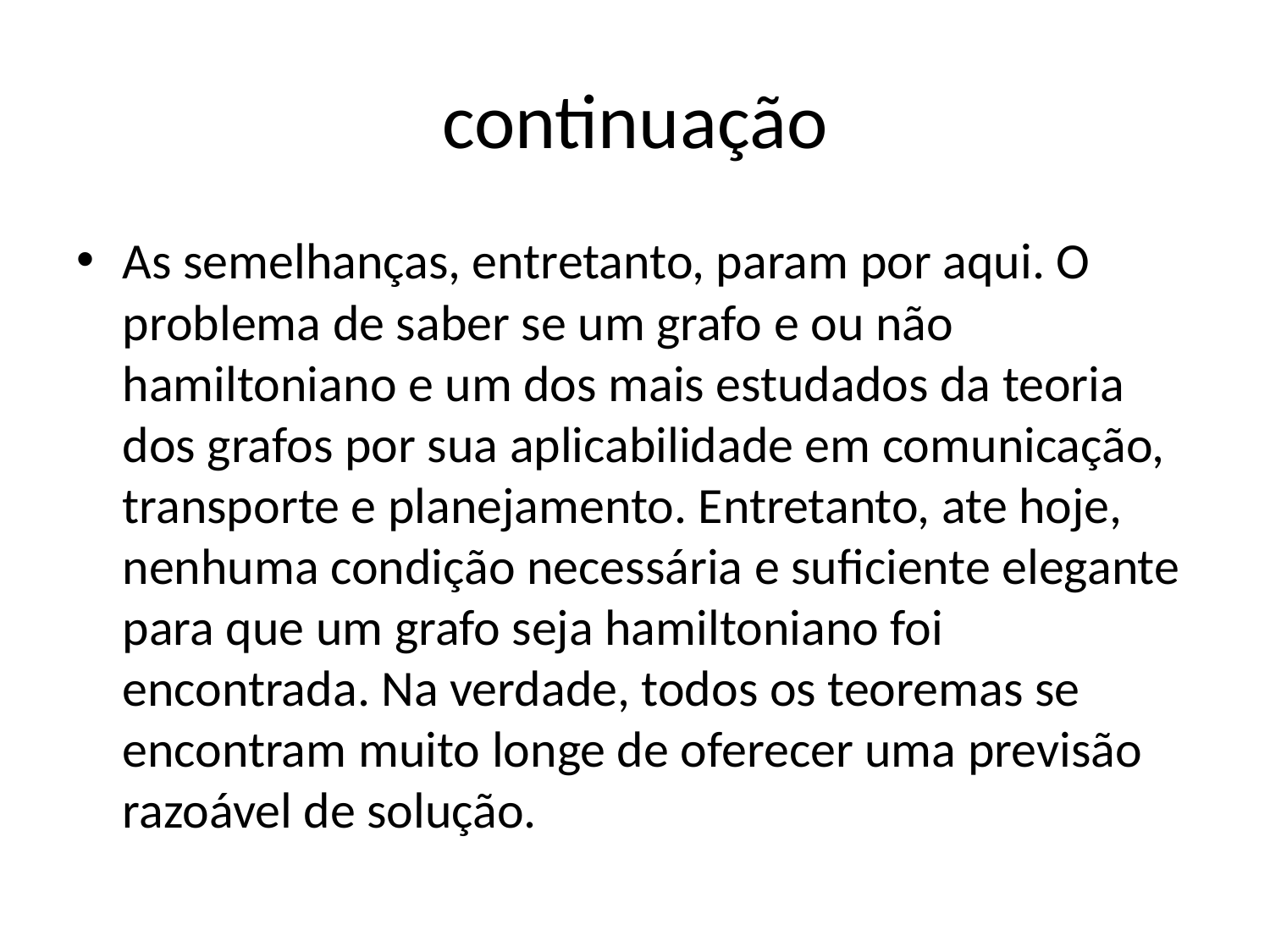

# continuação
As semelhanças, entretanto, param por aqui. O problema de saber se um grafo e ou não hamiltoniano e um dos mais estudados da teoria dos grafos por sua aplicabilidade em comunicação, transporte e planejamento. Entretanto, ate hoje, nenhuma condição necessária e suficiente elegante para que um grafo seja hamiltoniano foi encontrada. Na verdade, todos os teoremas se encontram muito longe de oferecer uma previsão razoável de solução.